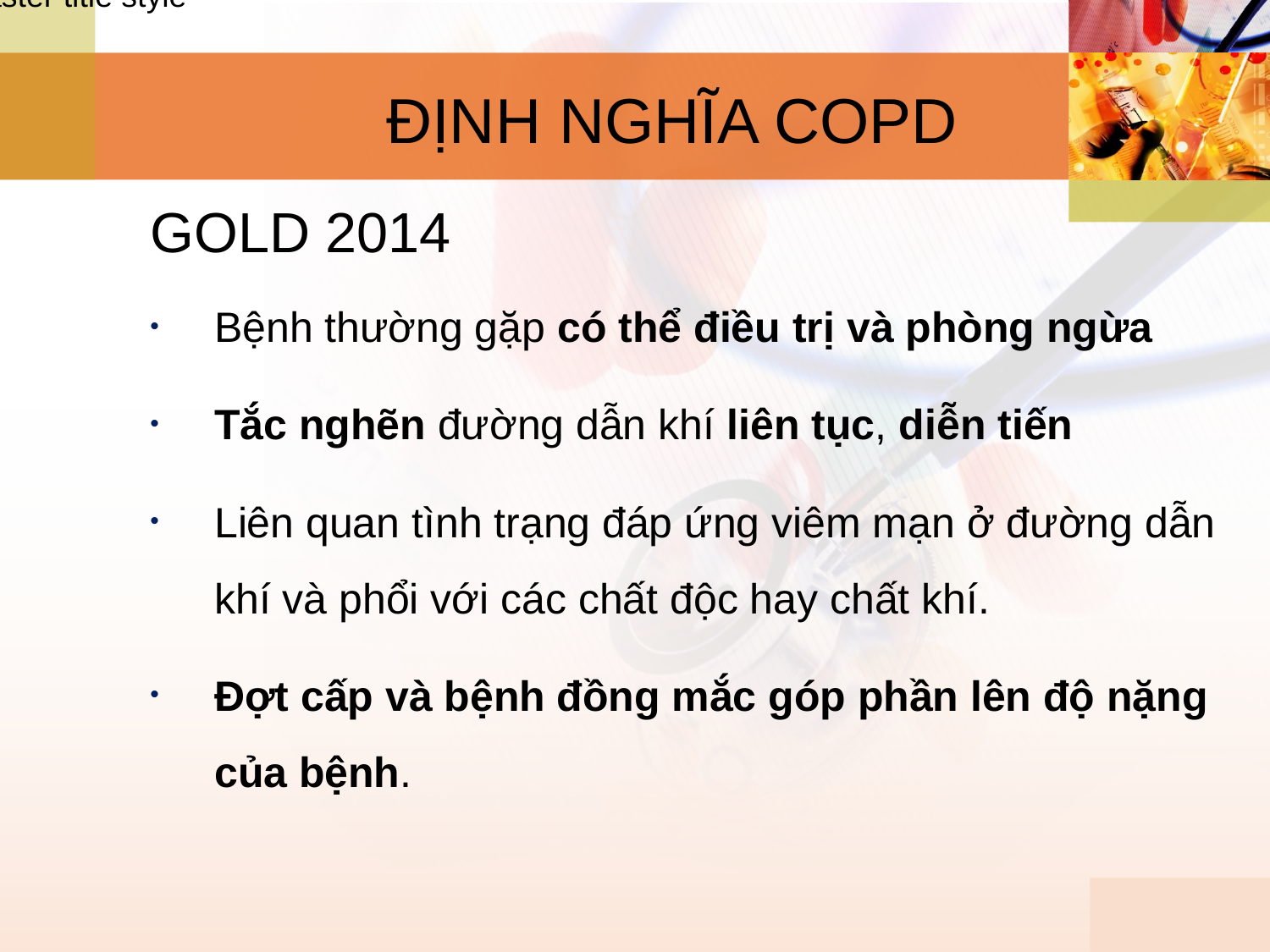

ĐỊNH NGHĨA COPD
GOLD 2014
Bệnh thường gặp có thể điều trị và phòng ngừa
Tắc nghẽn đường dẫn khí liên tục, diễn tiến
Liên quan tình trạng đáp ứng viêm mạn ở đường dẫn khí và phổi với các chất độc hay chất khí.
Đợt cấp và bệnh đồng mắc góp phần lên độ nặng của bệnh.